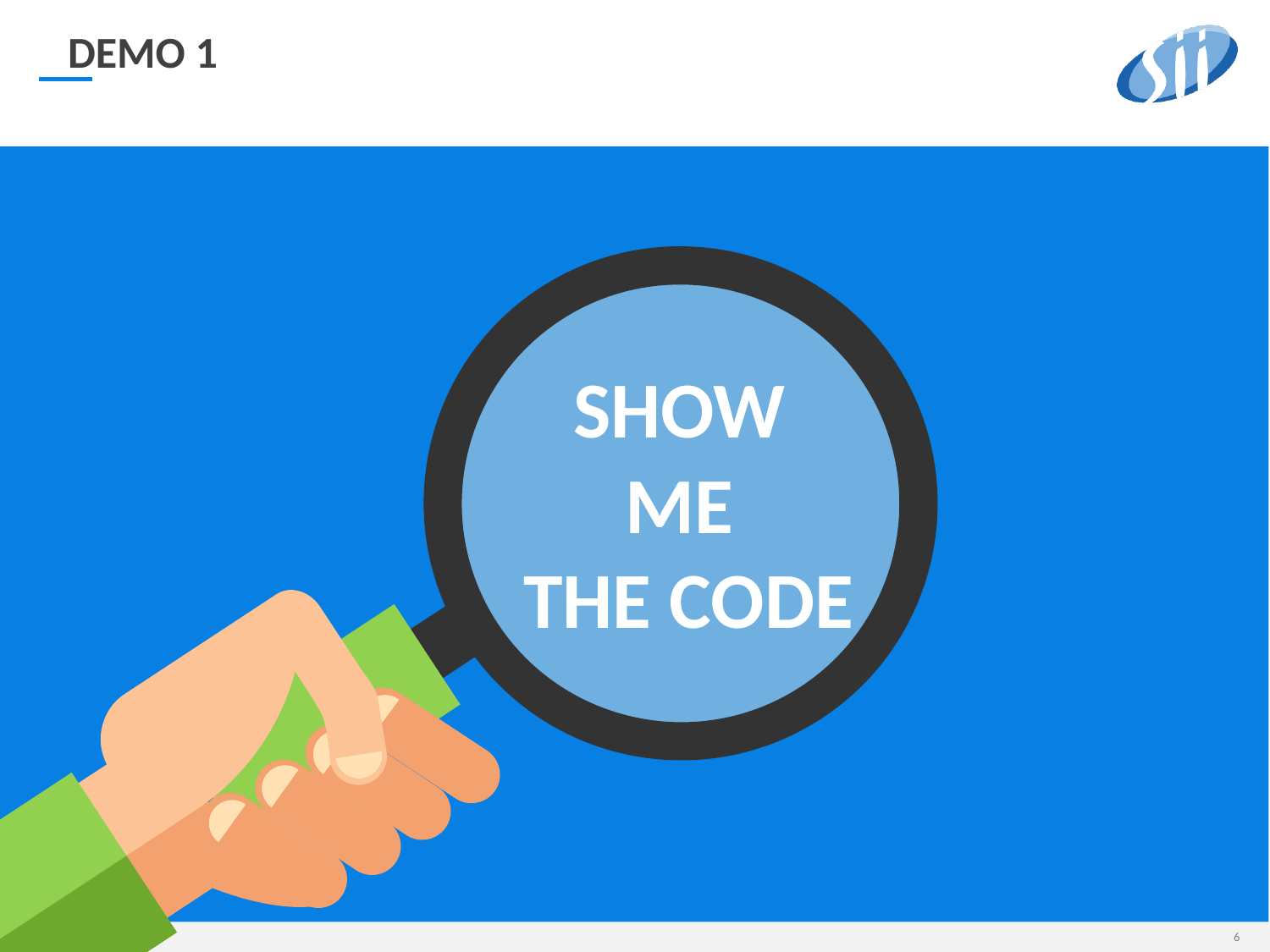

# DEMO 1

SHOW
ME
THE CODE